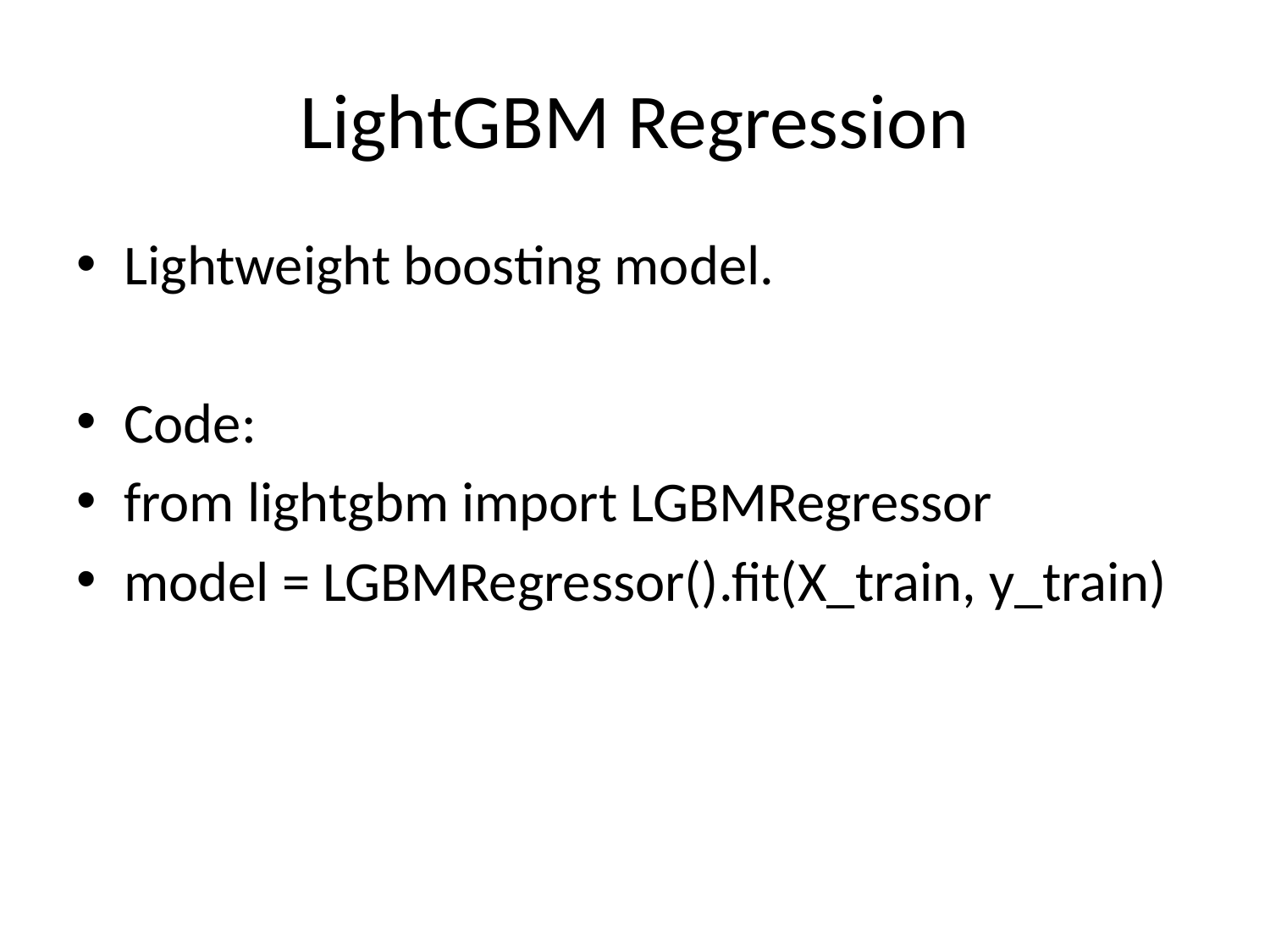

# LightGBM Regression
Lightweight boosting model.

Code:
from lightgbm import LGBMRegressor
model = LGBMRegressor().fit(X_train, y_train)